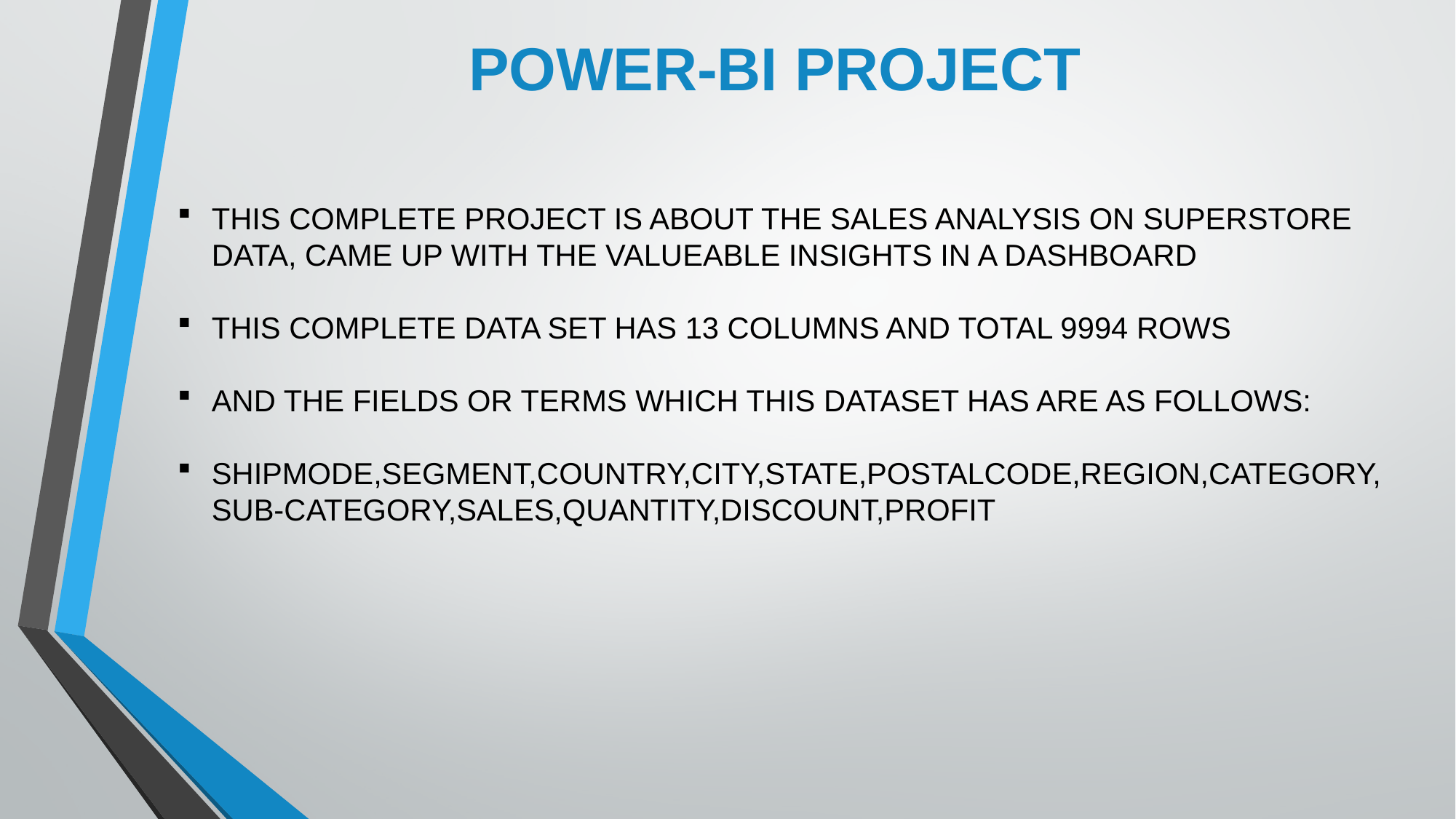

POWER-BI PROJECT
THIS COMPLETE PROJECT IS ABOUT THE SALES ANALYSIS ON SUPERSTORE DATA, CAME UP WITH THE VALUEABLE INSIGHTS IN A DASHBOARD

THIS COMPLETE DATA SET HAS 13 COLUMNS AND TOTAL 9994 ROWS

AND THE FIELDS OR TERMS WHICH THIS DATASET HAS ARE AS FOLLOWS:

SHIPMODE,SEGMENT,COUNTRY,CITY,STATE,POSTALCODE,REGION,CATEGORY,SUB-CATEGORY,SALES,QUANTITY,DISCOUNT,PROFIT